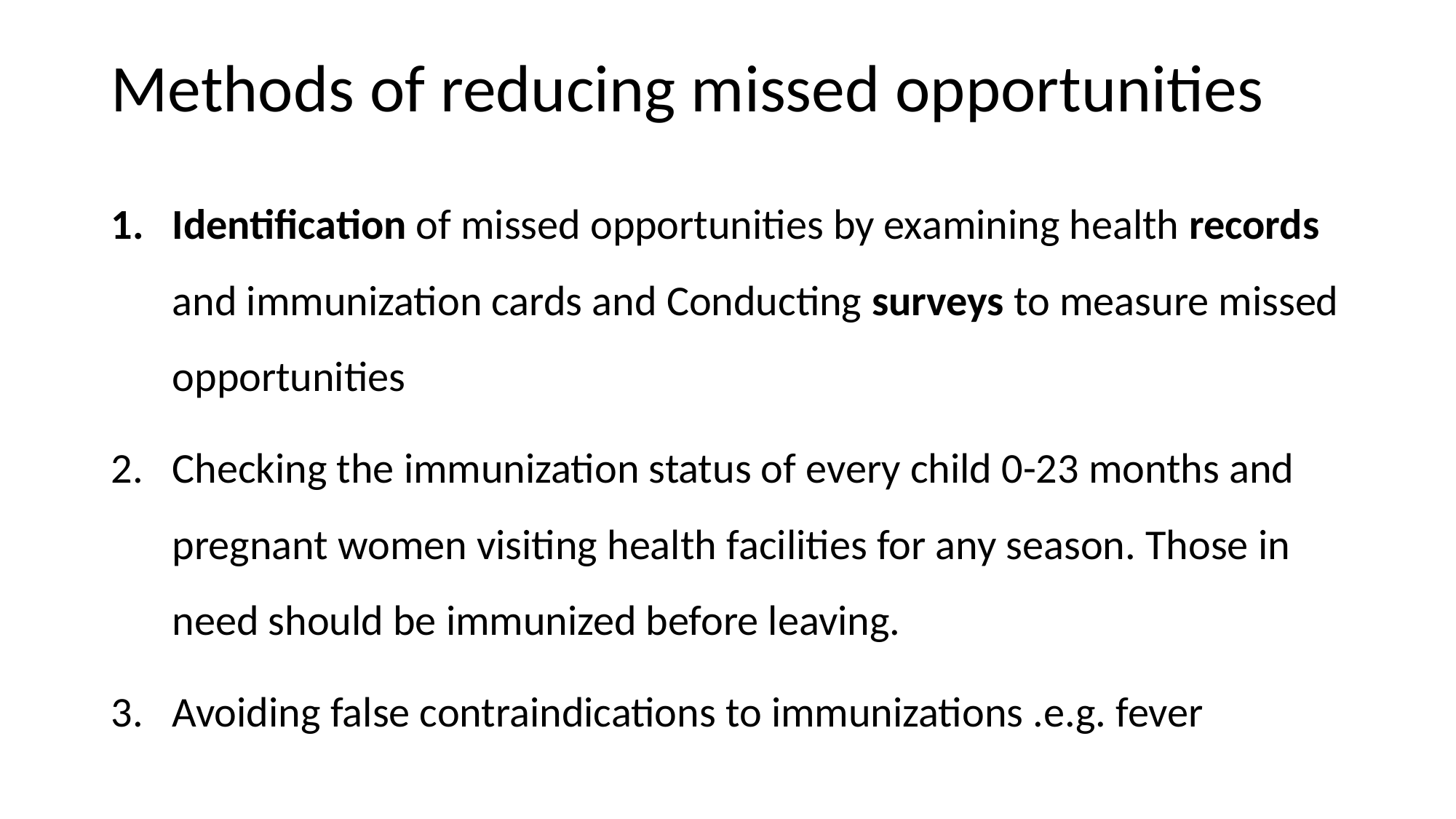

# Methods of reducing missed opportunities
Identification of missed opportunities by examining health records and immunization cards and Conducting surveys to measure missed opportunities
Checking the immunization status of every child 0-23 months and pregnant women visiting health facilities for any season. Those in need should be immunized before leaving.
Avoiding false contraindications to immunizations .e.g. fever